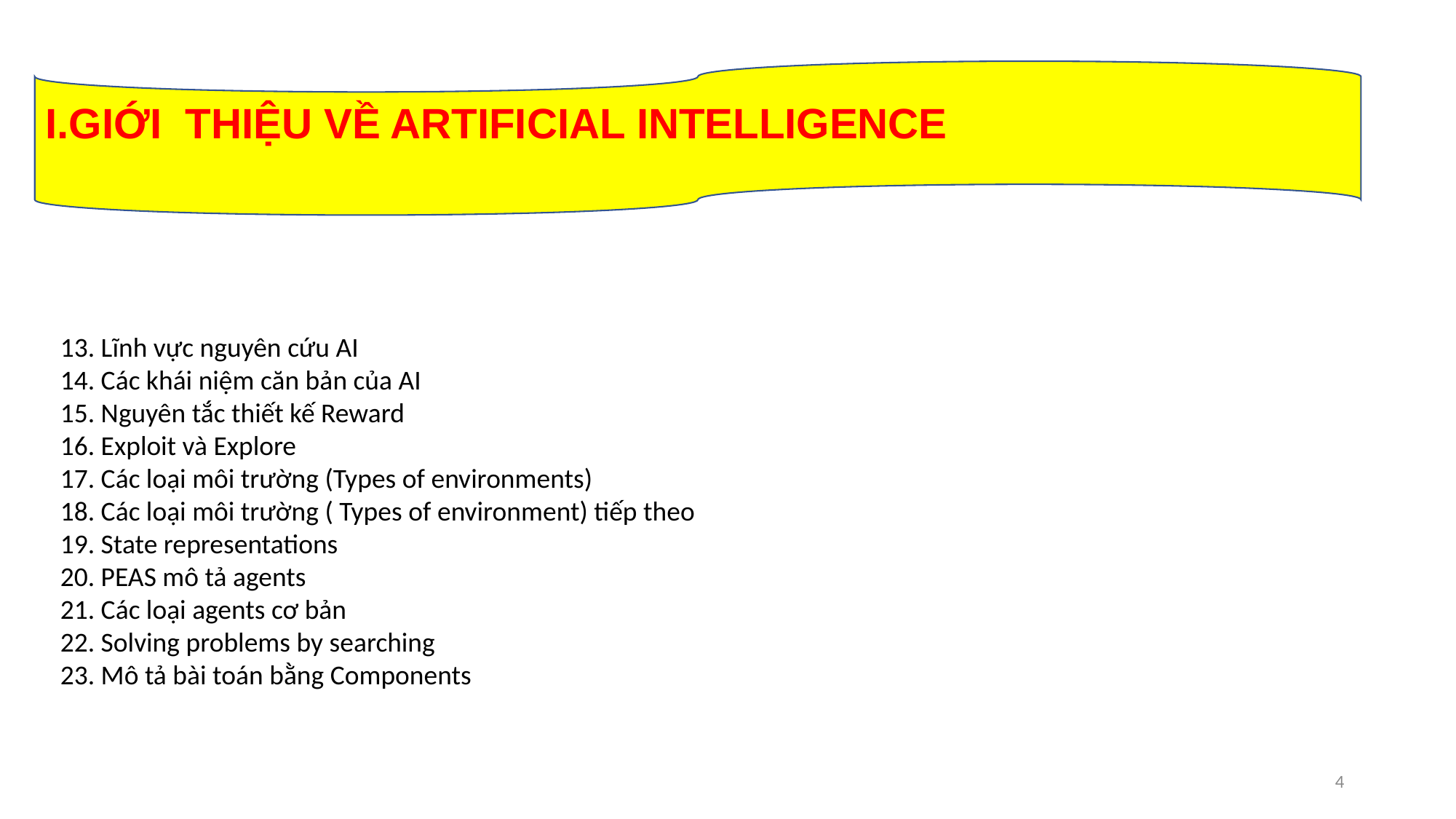

I.GIỚI  THIỆU VỀ ARTIFICIAL INTELLIGENCE

13. Lĩnh vực nguyên cứu AI
14. Các khái niệm căn bản của AI
15. Nguyên tắc thiết kế Reward
16. Exploit và Explore
17. Các loại môi trường (Types of environments)
18. Các loại môi trường ( Types of environment) tiếp theo
19. State representations
20. PEAS mô tả agents
21. Các loại agents cơ bản
22. Solving problems by searching
23. Mô tả bài toán bằng Components
4